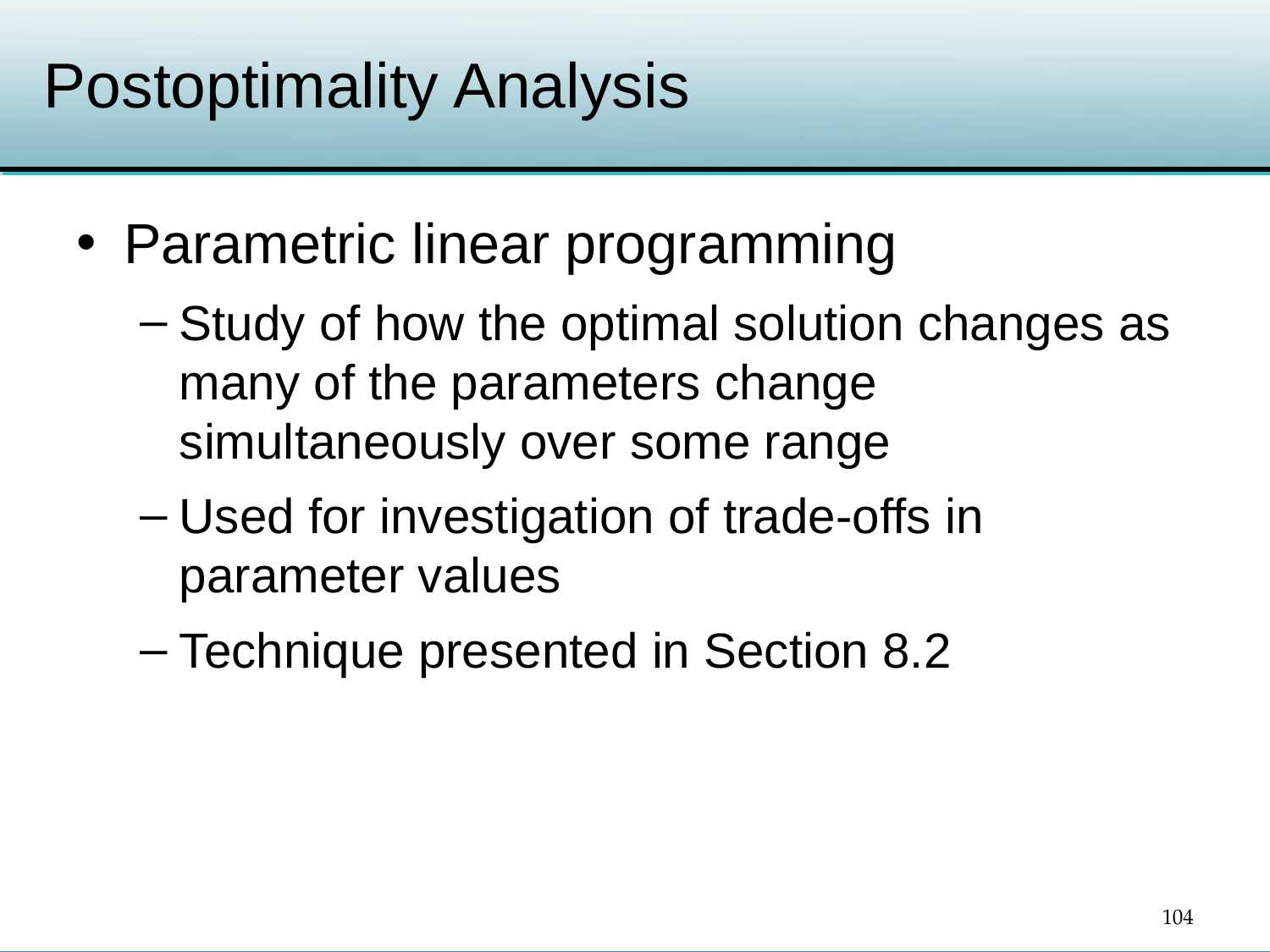

# Postoptimality Analysis
Parametric linear programming
Study of how the optimal solution changes as many of the parameters change simultaneously over some range
Used for investigation of trade-offs in parameter values
Technique presented in Section 8.2
104